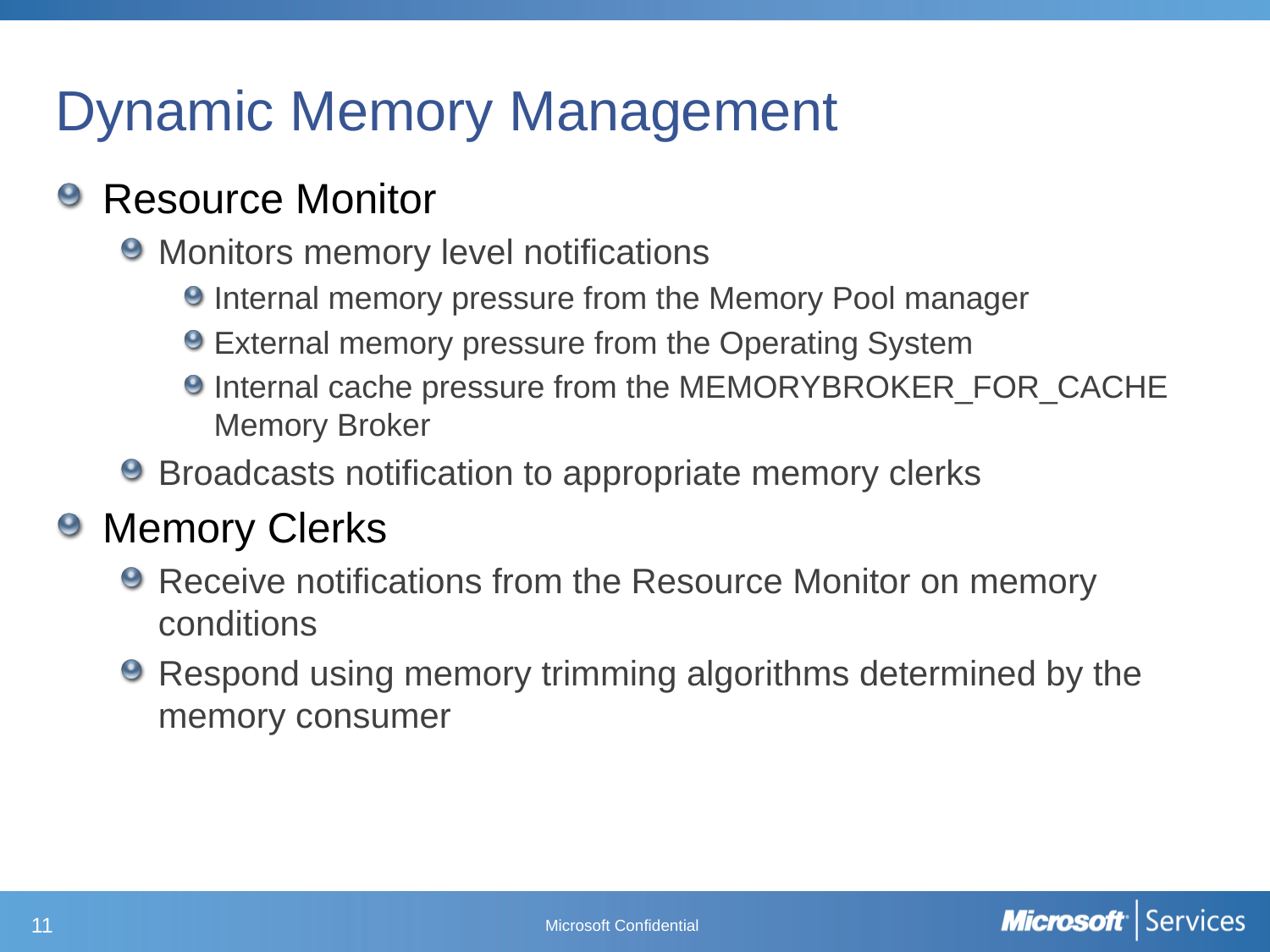

# Dynamic Memory Management
Resource Monitor
Monitors memory level notifications
Internal memory pressure from the Memory Pool manager
External memory pressure from the Operating System
Internal cache pressure from the MEMORYBROKER_FOR_CACHE Memory Broker
Broadcasts notification to appropriate memory clerks
Memory Clerks
Receive notifications from the Resource Monitor on memory conditions
Respond using memory trimming algorithms determined by the memory consumer
Microsoft Confidential
11